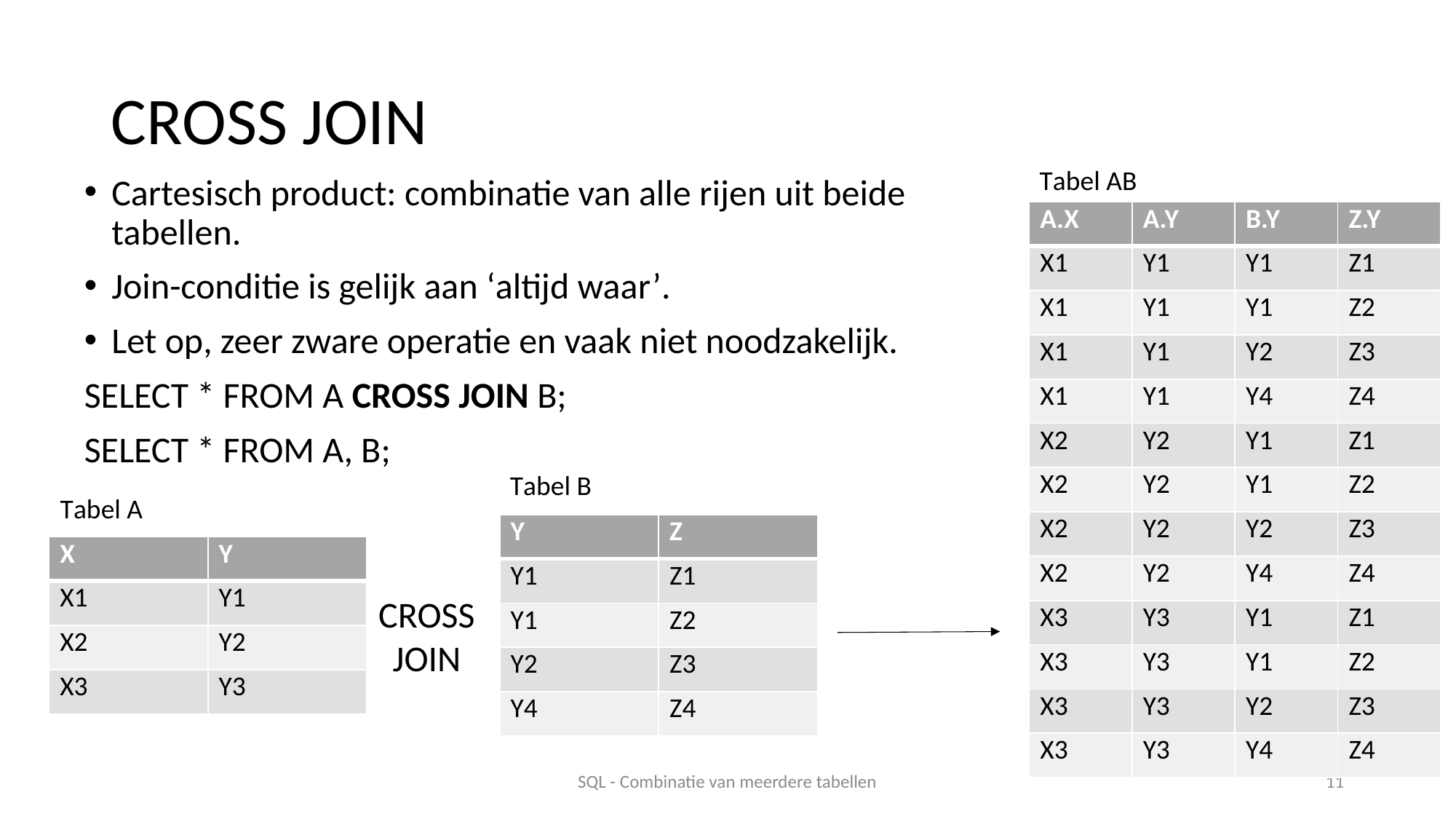

# CROSS JOIN
Tabel AB
Cartesisch product: combinatie van alle rijen uit beide tabellen.
Join-conditie is gelijk aan ‘altijd waar’.
Let op, zeer zware operatie en vaak niet noodzakelijk.
SELECT * FROM A CROSS JOIN B;
SELECT * FROM A, B;
| A.X | A.Y | B.Y | Z.Y |
| --- | --- | --- | --- |
| X1 | Y1 | Y1 | Z1 |
| X1 | Y1 | Y1 | Z2 |
| X1 | Y1 | Y2 | Z3 |
| X1 | Y1 | Y4 | Z4 |
| X2 | Y2 | Y1 | Z1 |
| X2 | Y2 | Y1 | Z2 |
| X2 | Y2 | Y2 | Z3 |
| X2 | Y2 | Y4 | Z4 |
| X3 | Y3 | Y1 | Z1 |
| X3 | Y3 | Y1 | Z2 |
| X3 | Y3 | Y2 | Z3 |
| X3 | Y3 | Y4 | Z4 |
Tabel B
Tabel A
| Y | Z |
| --- | --- |
| Y1 | Z1 |
| Y1 | Z2 |
| Y2 | Z3 |
| Y4 | Z4 |
| X | Y |
| --- | --- |
| X1 | Y1 |
| X2 | Y2 |
| X3 | Y3 |
CROSS
JOIN
SQL - Combinatie van meerdere tabellen
11